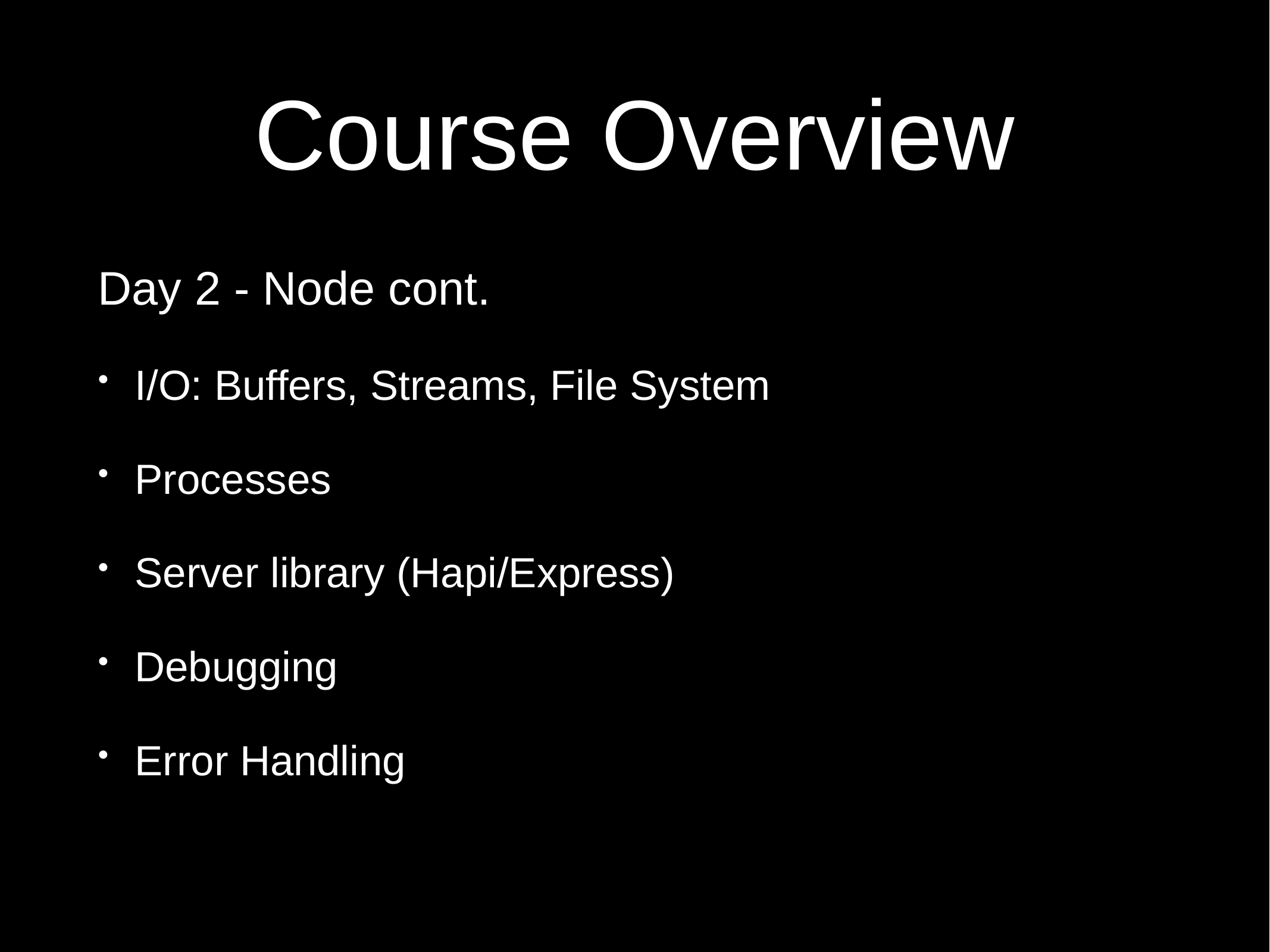

# Course Overview
Day 2 - Node cont.
I/O: Buffers, Streams, File System
Processes
Server library (Hapi/Express)
Debugging
Error Handling